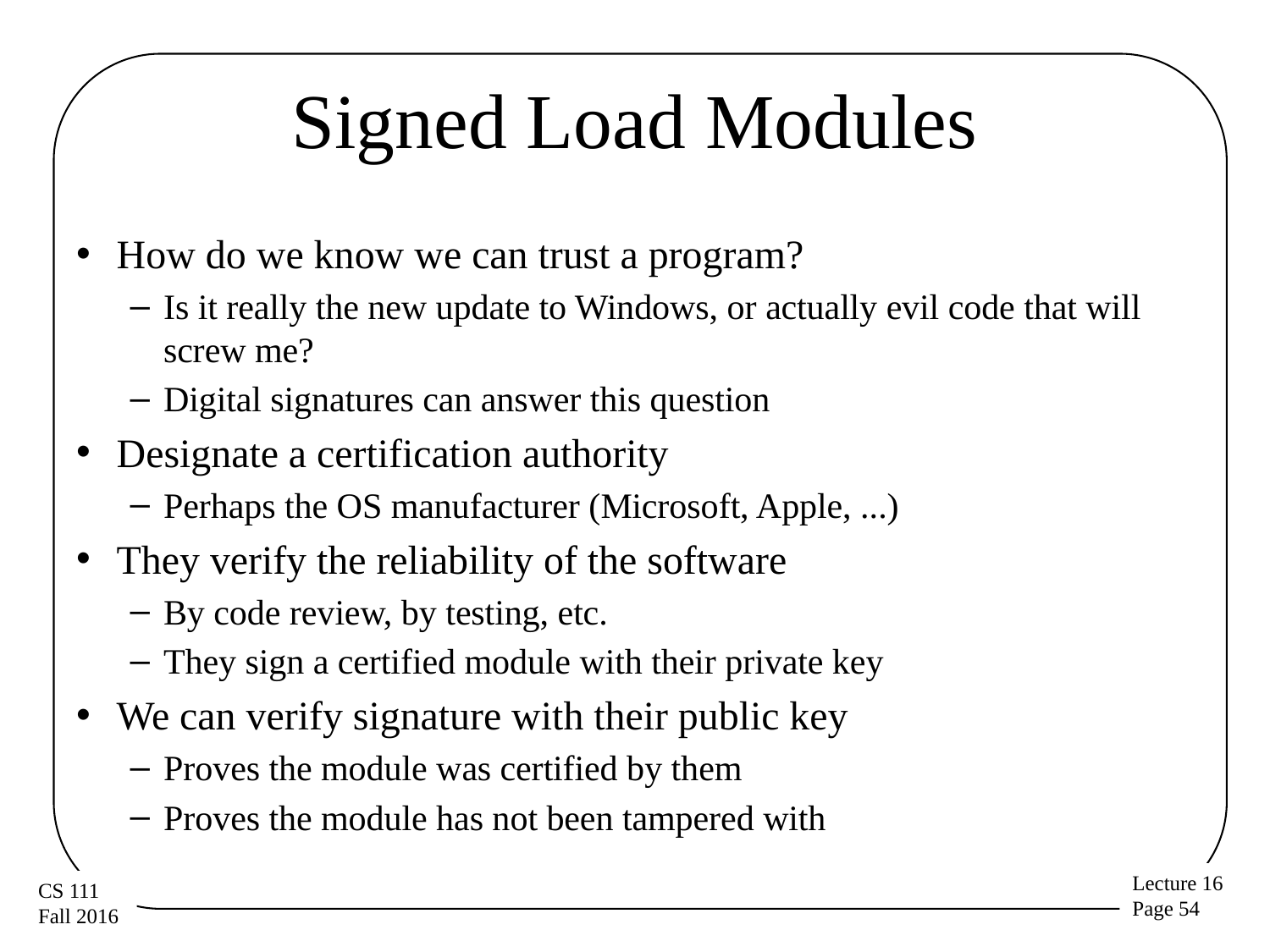

# Signed Load Modules
How do we know we can trust a program?
Is it really the new update to Windows, or actually evil code that will screw me?
Digital signatures can answer this question
Designate a certification authority
Perhaps the OS manufacturer (Microsoft, Apple, ...)
They verify the reliability of the software
By code review, by testing, etc.
They sign a certified module with their private key
We can verify signature with their public key
Proves the module was certified by them
Proves the module has not been tampered with